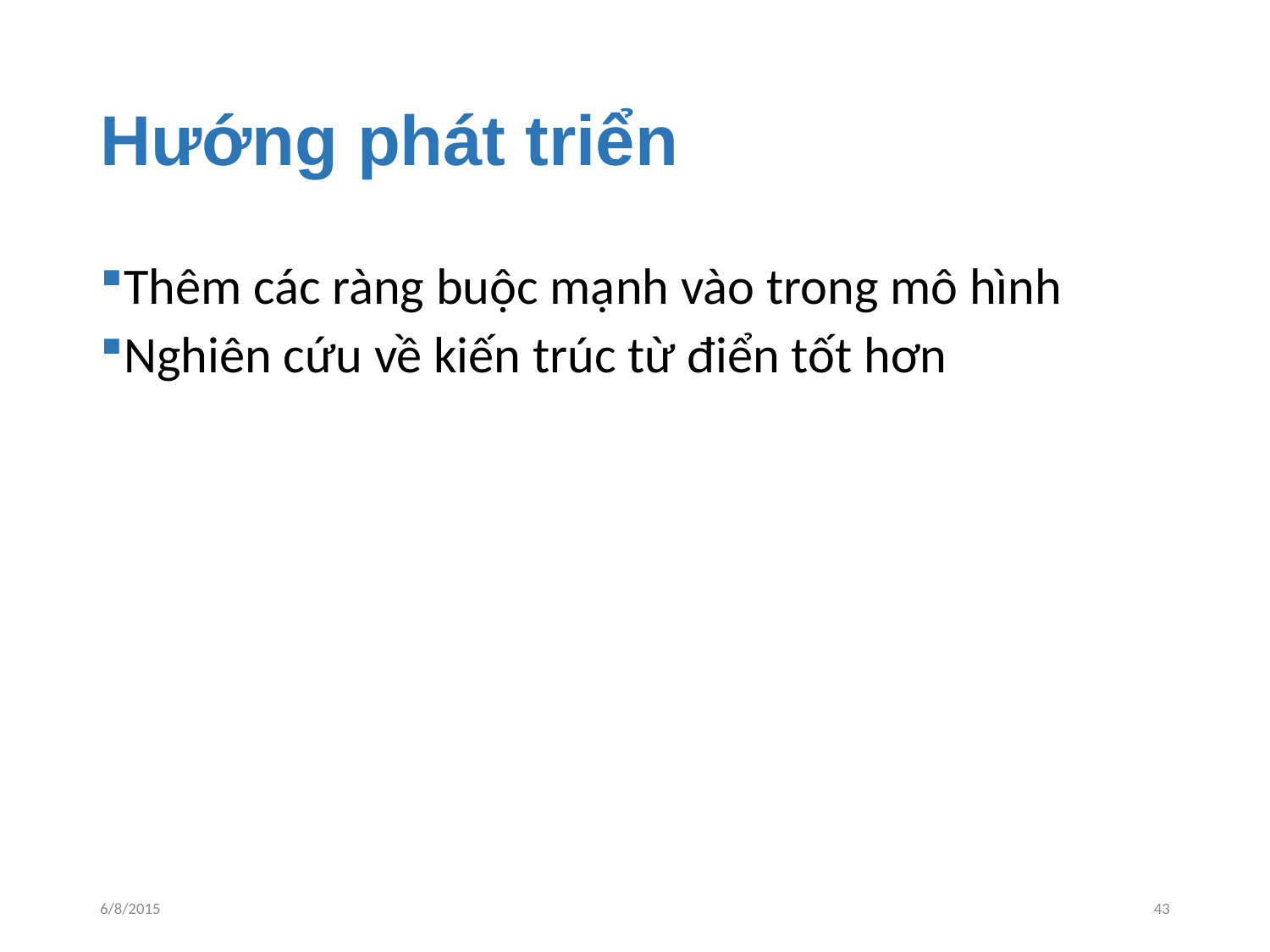

# Hướng phát triển
Thêm các ràng buộc mạnh vào trong mô hình
Nghiên cứu về kiến trúc từ điển tốt hơn
6/8/2015
43